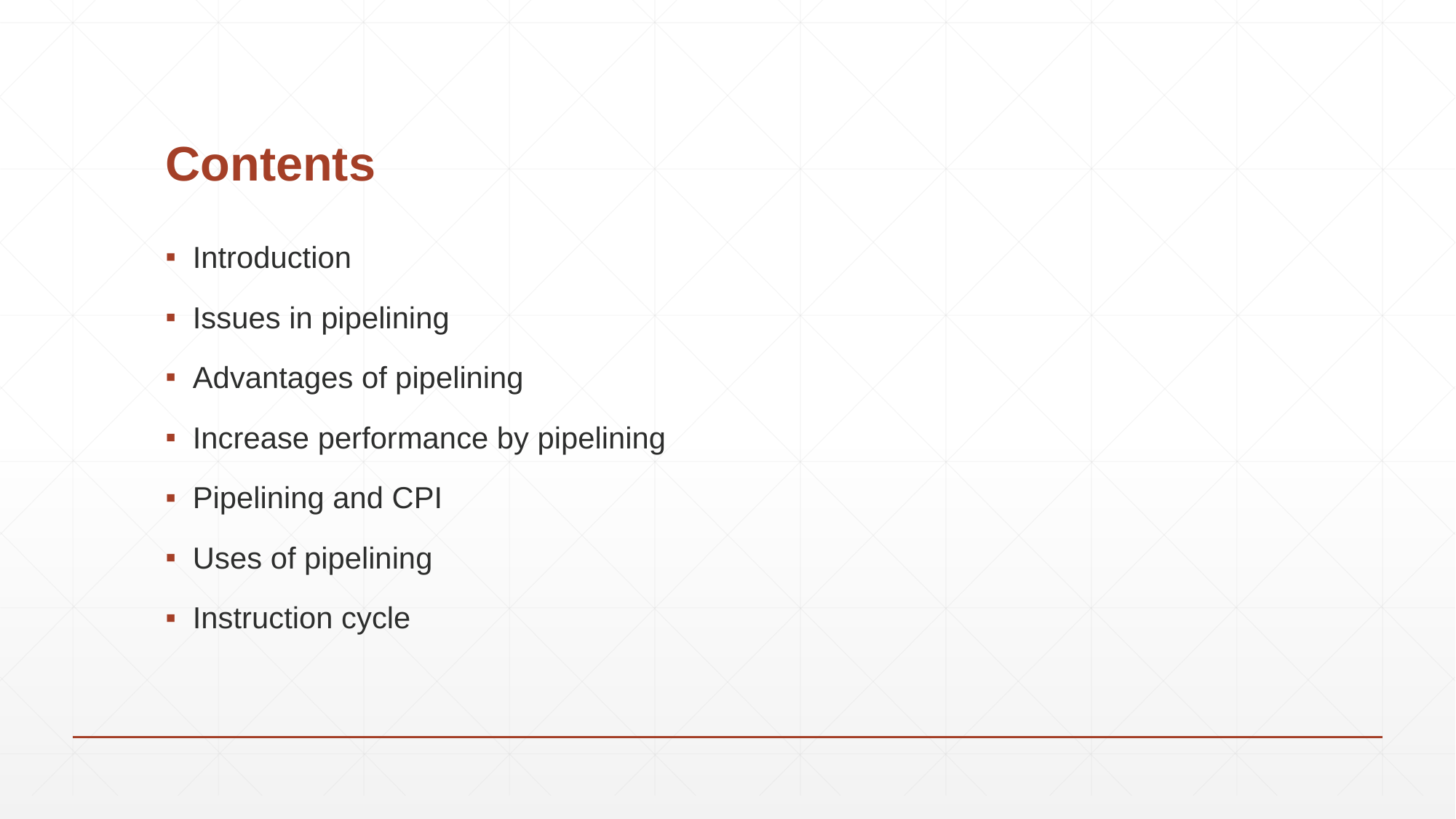

# Contents
Introduction
Issues in pipelining
Advantages of pipelining
Increase performance by pipelining
Pipelining and CPI
Uses of pipelining
Instruction cycle